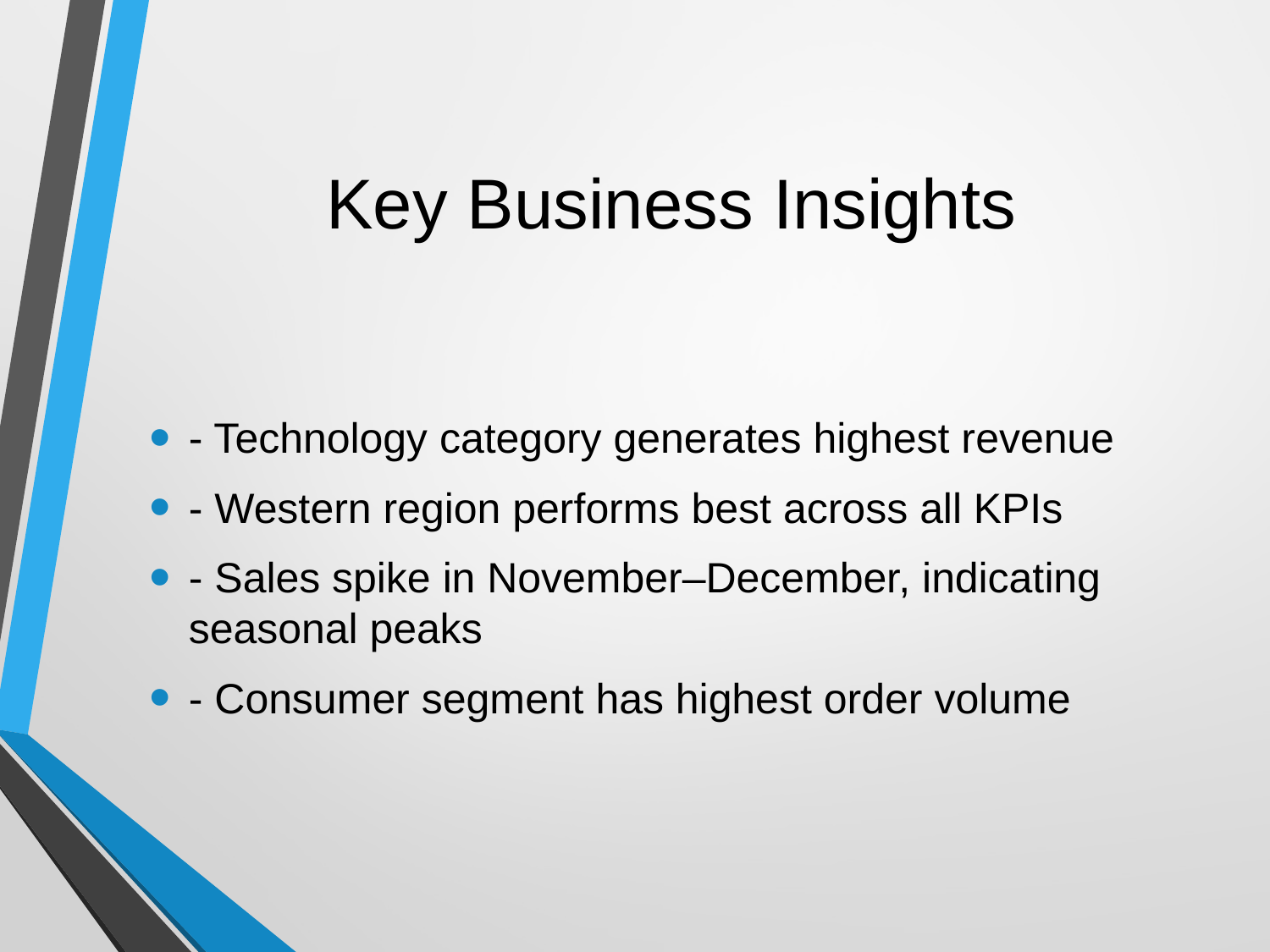

# Key Business Insights
- Technology category generates highest revenue
- Western region performs best across all KPIs
- Sales spike in November–December, indicating seasonal peaks
- Consumer segment has highest order volume